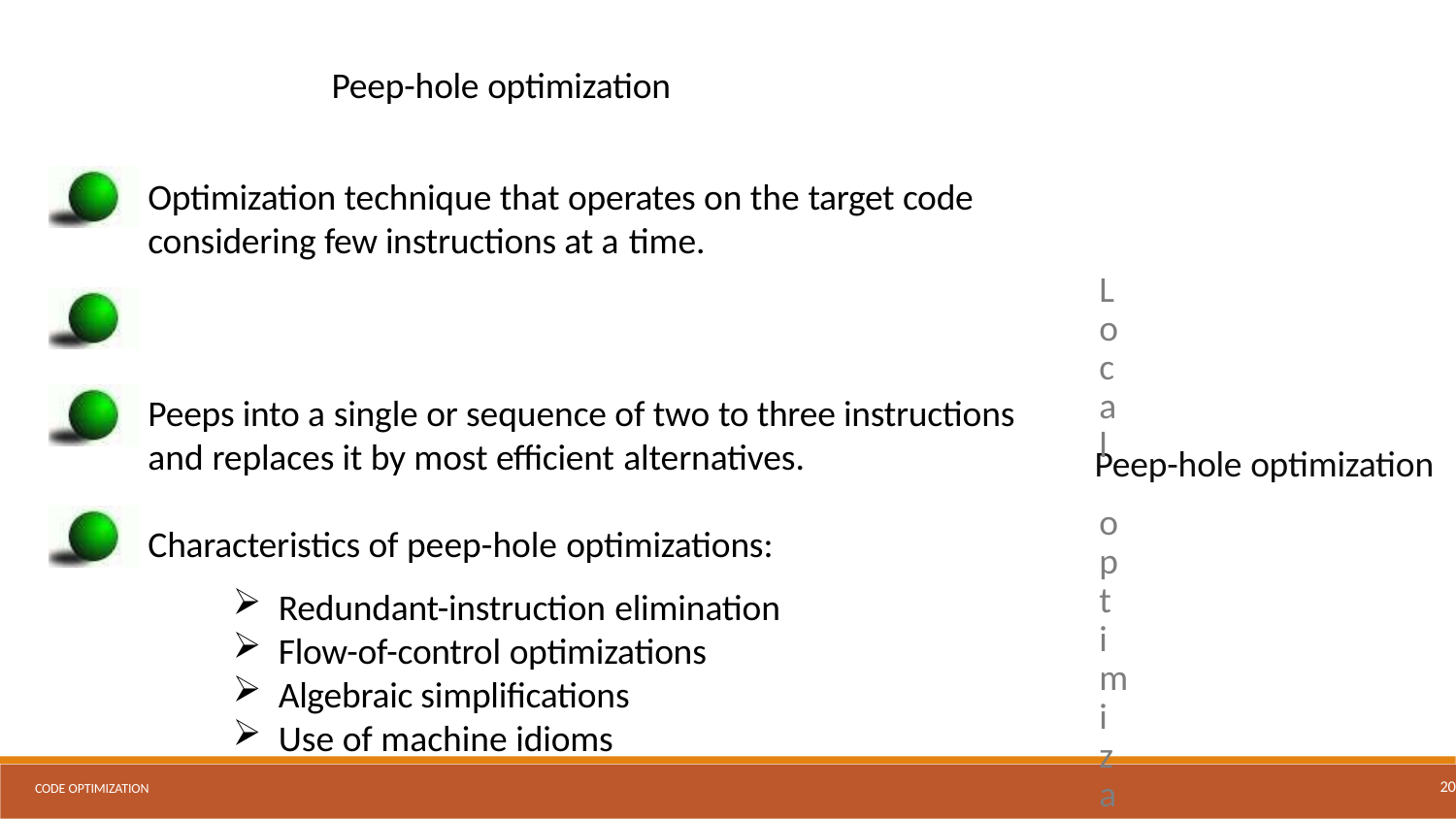

Peep-hole optimization

Optimization technique that operates on the target code  considering few instructions at a time.
Local optimization
Do machine dependent improvements
Global optimization

Peeps into a single or sequence of two to three instructions  and replaces it by most efficient alternatives.
Peep-hole optimization
Characteristics of peep-hole optimizations:
Redundant-instruction elimination
Flow-of-control optimizations
Algebraic simplifications
Use of machine idioms

code optimization
20